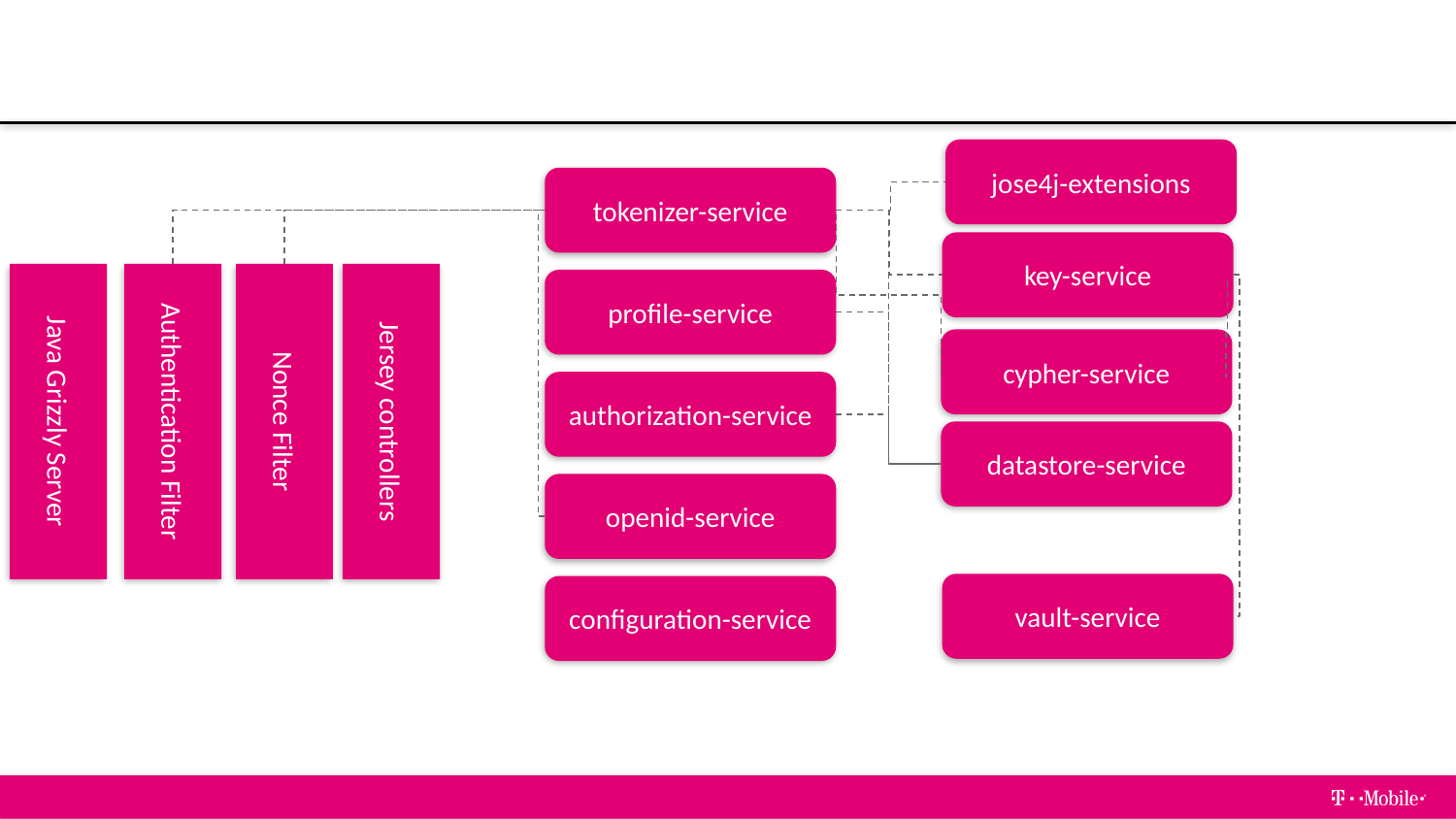

jose4j-extensions
tokenizer-service
key-service
Java Grizzly Server
Authentication Filter
Nonce Filter
Jersey controllers
profile-service
cypher-service
authorization-service
datastore-service
openid-service
vault-service
configuration-service